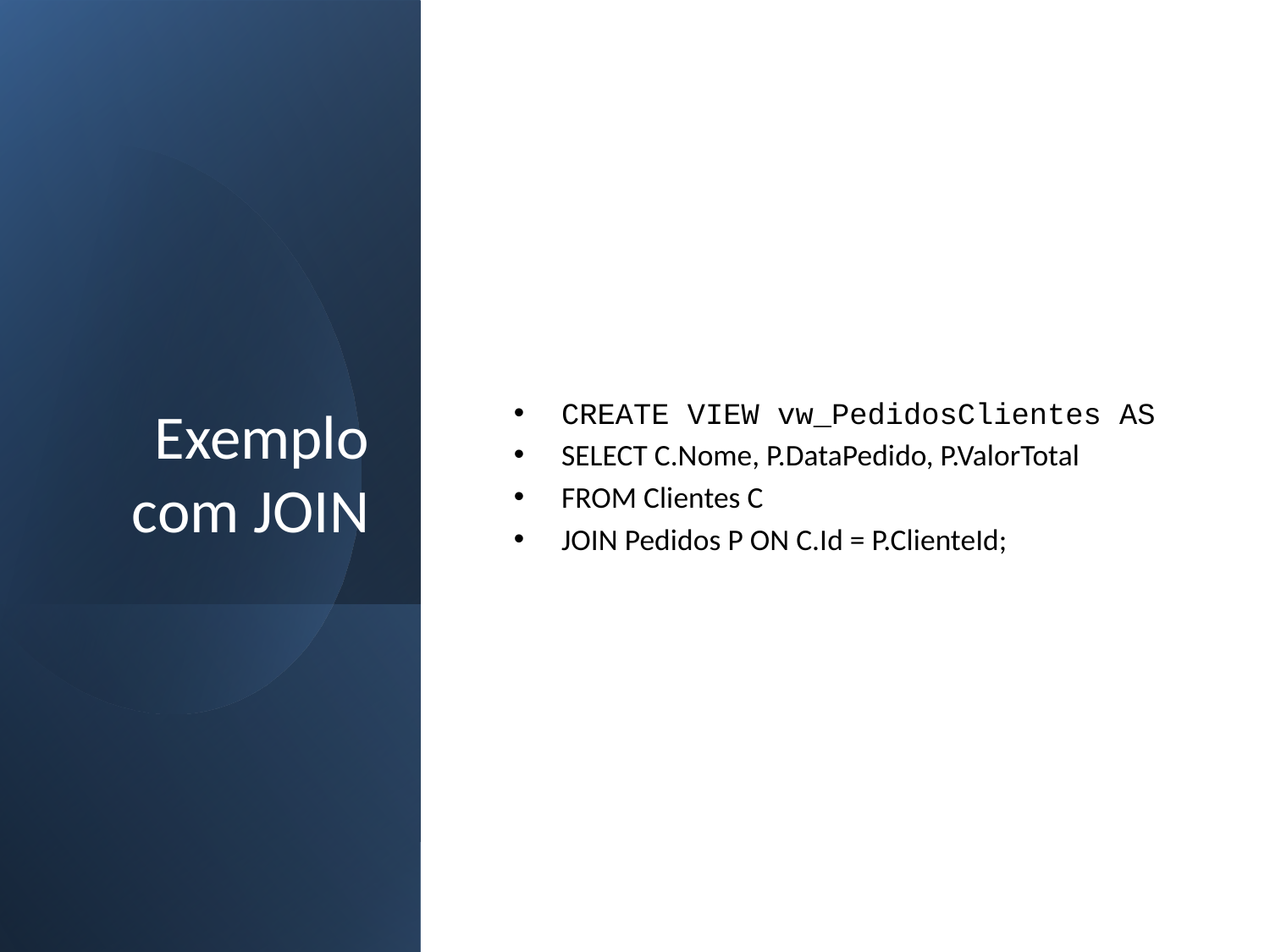

# Exemplo com JOIN
CREATE VIEW vw_PedidosClientes AS
SELECT C.Nome, P.DataPedido, P.ValorTotal
FROM Clientes C
JOIN Pedidos P ON C.Id = P.ClienteId;